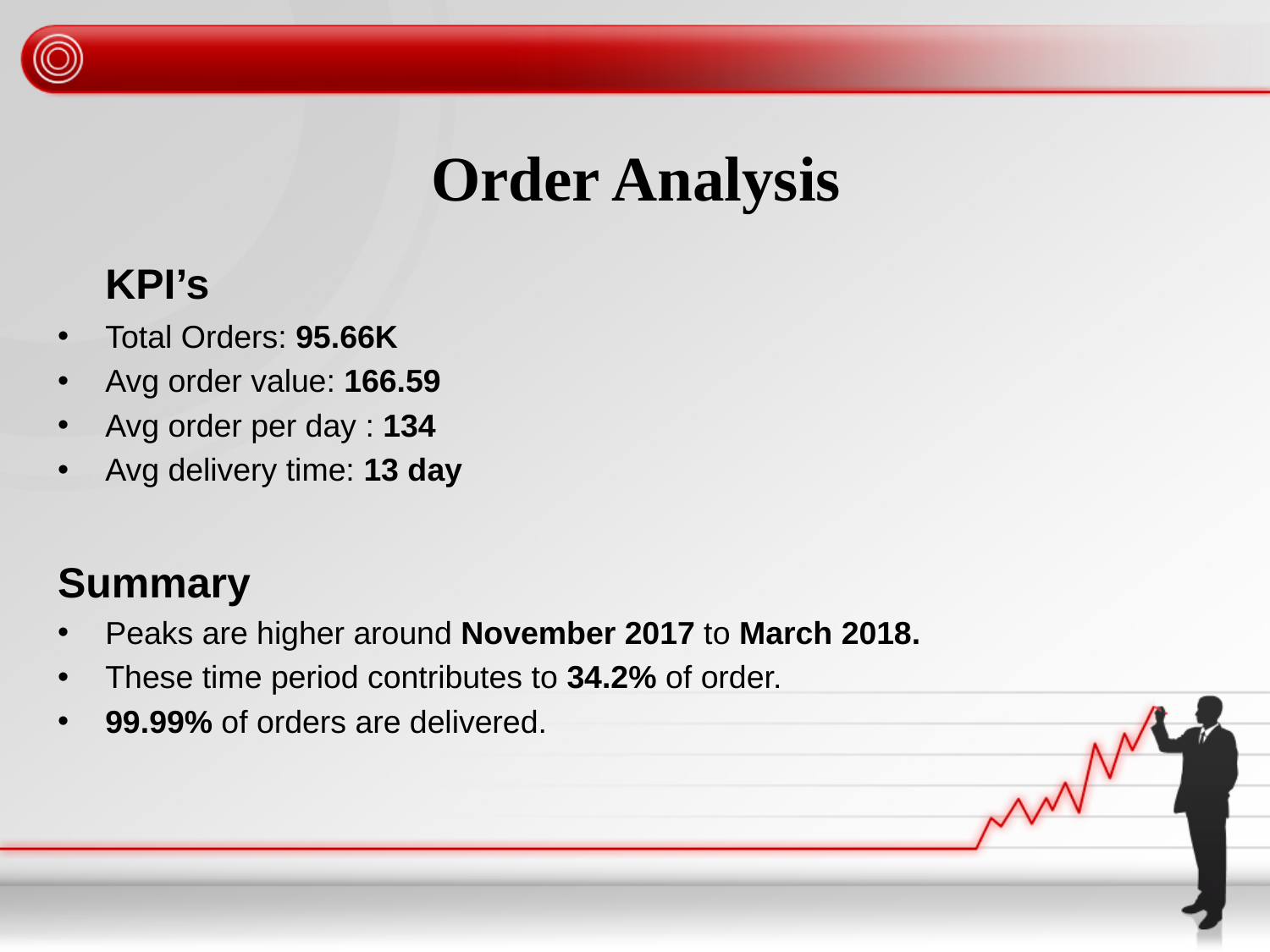

# Order Analysis
	KPI’s
Total Orders: 95.66K
Avg order value: 166.59
Avg order per day : 134
Avg delivery time: 13 day

Summary
Peaks are higher around November 2017 to March 2018.
These time period contributes to 34.2% of order.
99.99% of orders are delivered.